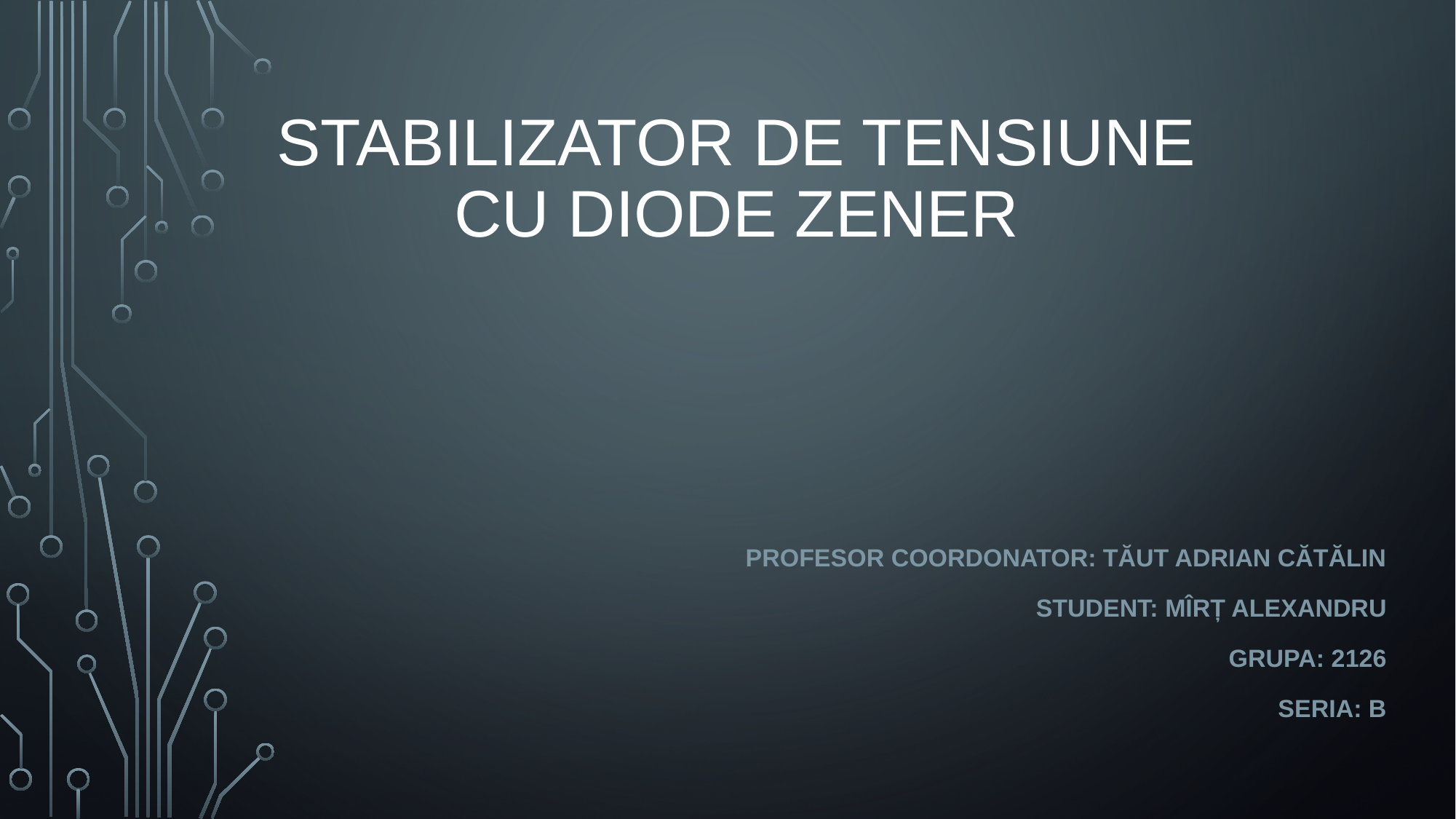

# STABILIZATOR DE TENSIUNE CU DIODE ZENER
Profesor coordonator: Tăut adrian cătălin
Student: MÎRȚ ALEXANDRU
Grupa: 2126
Seria: B